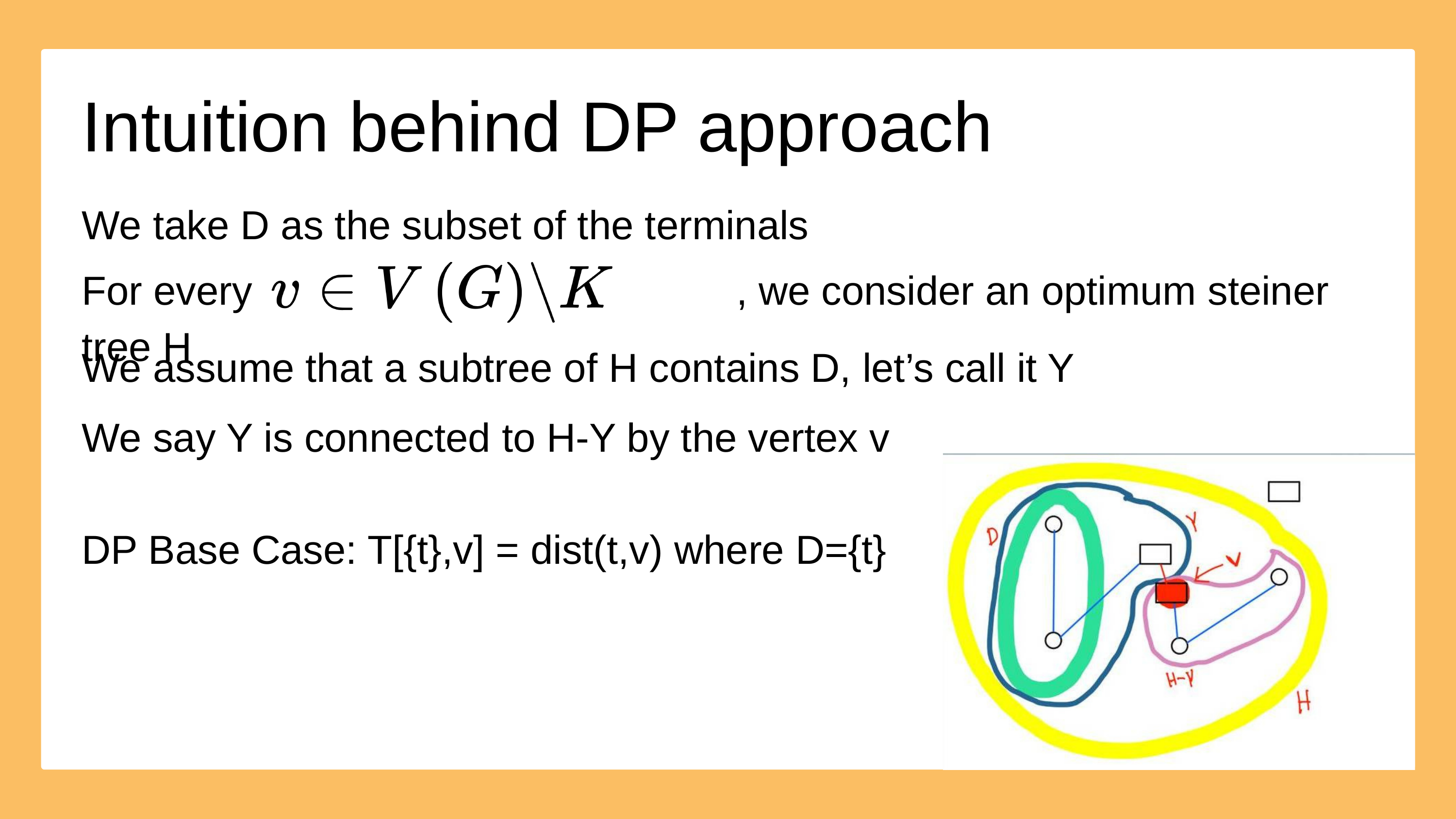

Intuition behind DP approach
We take D as the subset of the terminals
For every                                           , we consider an optimum steiner tree H

We assume that a subtree of H contains D, let’s call it Y
We say Y is connected to H-Y by the vertex v

DP Base Case: T[{t},v] = dist(t,v) where D={t}